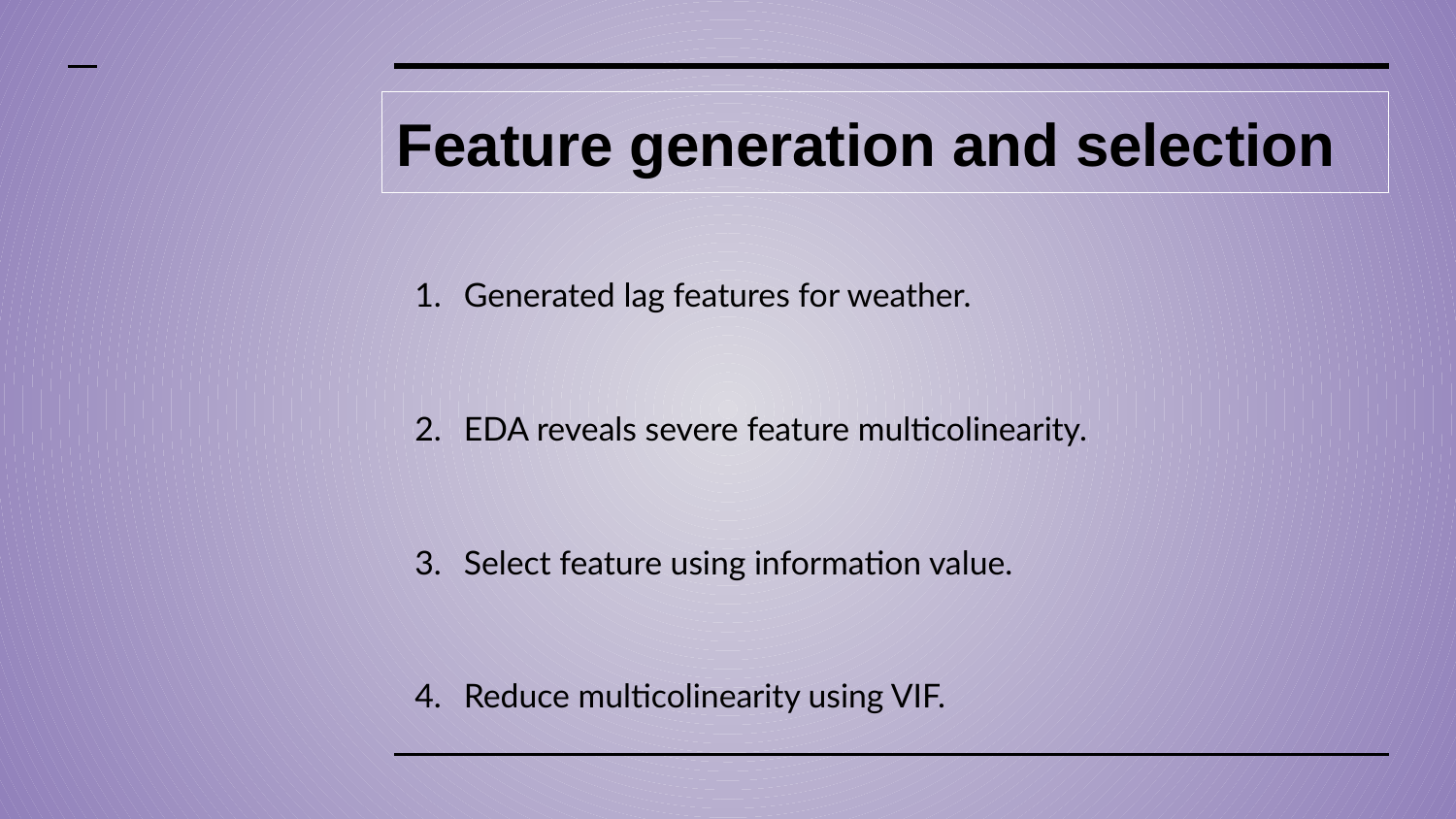

# Feature generation and selection
Generated lag features for weather.

EDA reveals severe feature multicolinearity.

Select feature using information value.

Reduce multicolinearity using VIF.